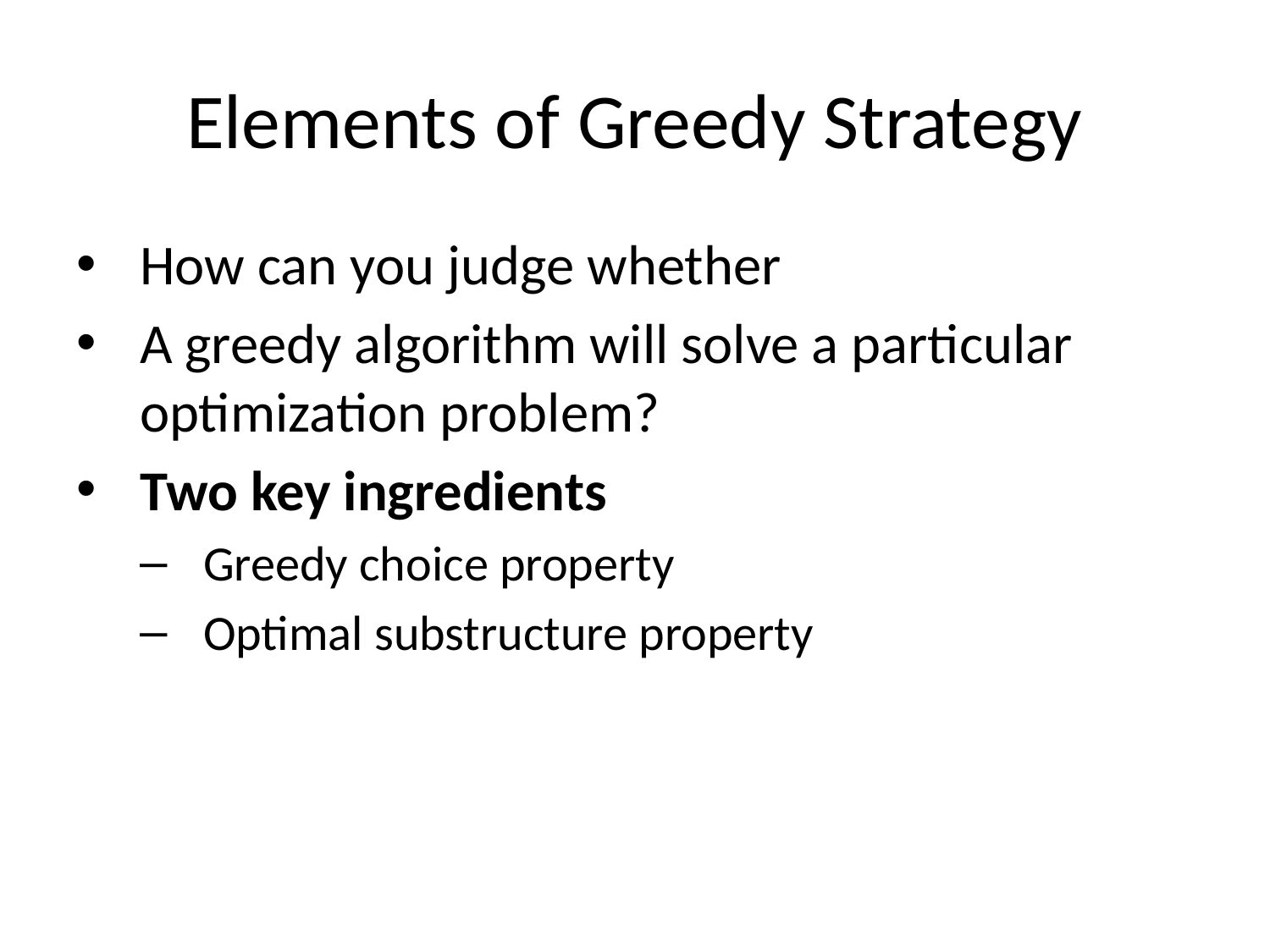

# Elements of Greedy Strategy
How can you judge whether
A greedy algorithm will solve a particular optimization problem?
Two key ingredients
Greedy choice property
Optimal substructure property